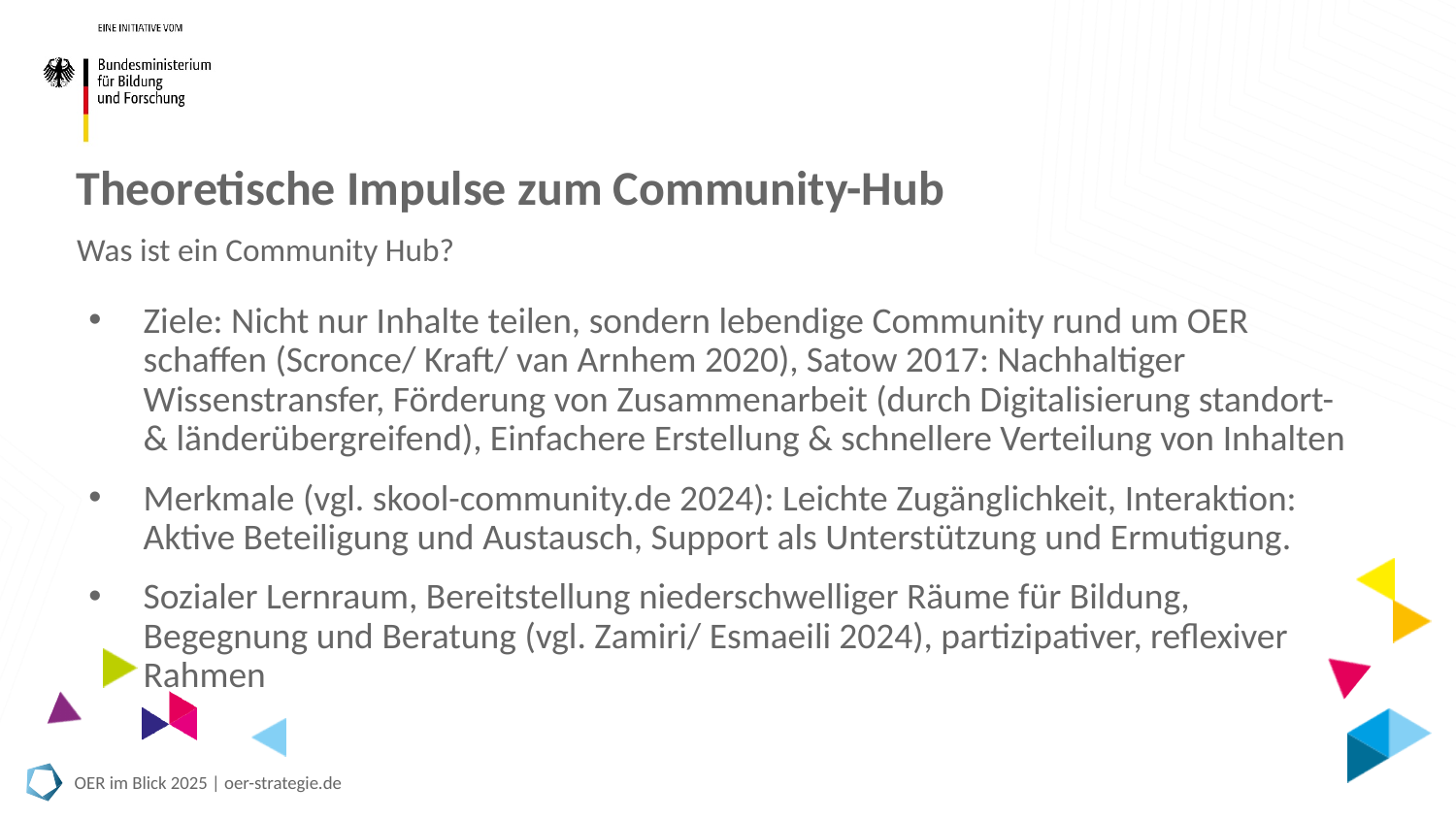

Theoretische Impulse zum Community-Hub
Was ist ein Community Hub?
Ziele: Nicht nur Inhalte teilen, sondern lebendige Community rund um OER schaffen (Scronce/ Kraft/ van Arnhem 2020), Satow 2017: Nachhaltiger Wissenstransfer, Förderung von Zusammenarbeit (durch Digitalisierung standort- & länderübergreifend), Einfachere Erstellung & schnellere Verteilung von Inhalten
Merkmale (vgl. skool-community.de 2024): Leichte Zugänglichkeit, Interaktion: Aktive Beteiligung und Austausch, Support als Unterstützung und Ermutigung.
Sozialer Lernraum, Bereitstellung niederschwelliger Räume für Bildung, Begegnung und Beratung (vgl. Zamiri/ Esmaeili 2024), partizipativer, reflexiver Rahmen